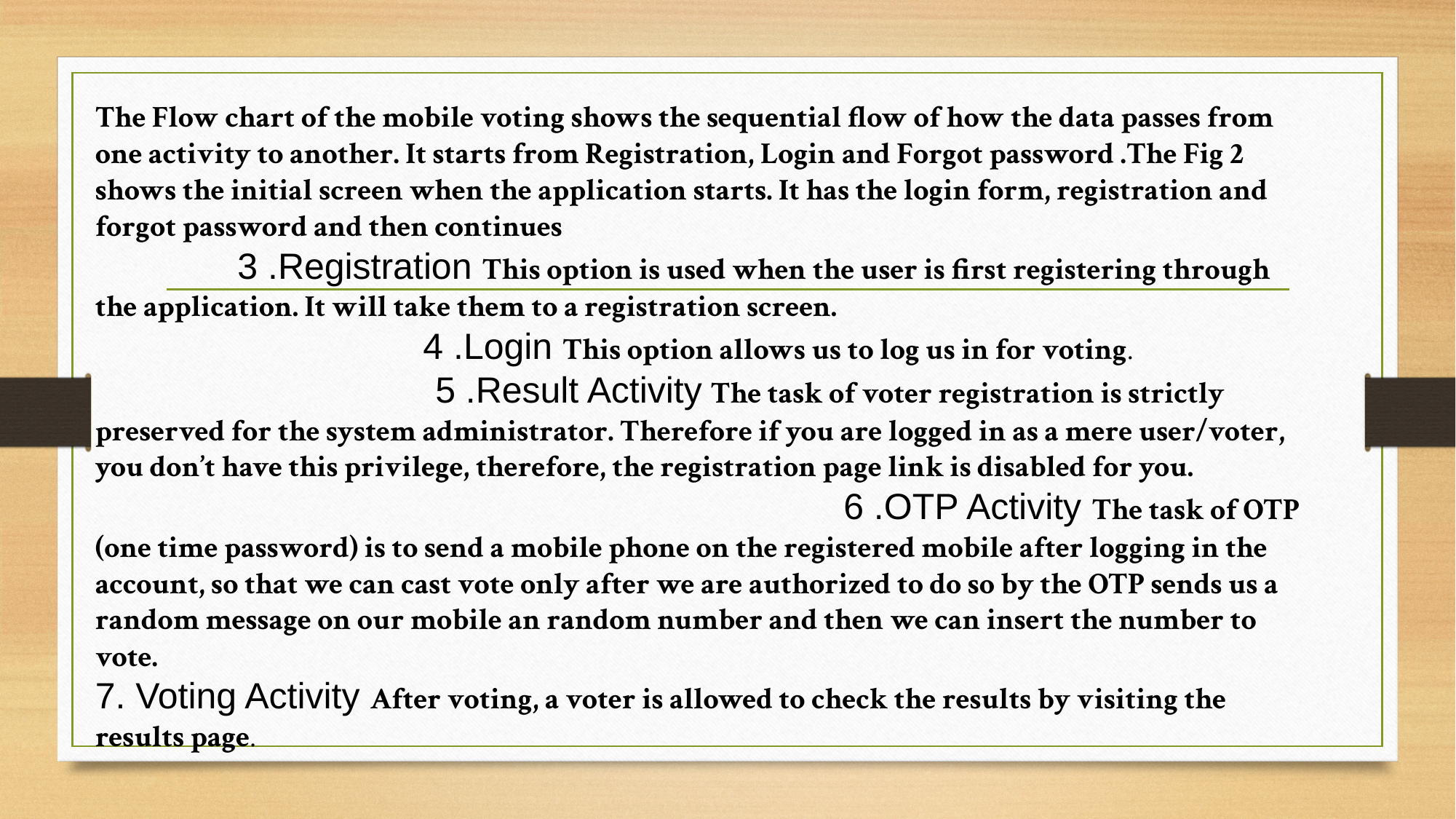

The Flow chart of the mobile voting shows the sequential flow of how the data passes from one activity to another. It starts from Registration, Login and Forgot password .The Fig 2 shows the initial screen when the application starts. It has the login form, registration and forgot password and then continues                                                                                                                                               3 .Registration This option is used when the user is first registering through the application. It will take them to a registration screen.                                                                                                                                 4 .Login This option allows us to log us in for voting.                                                                                   5 .Result Activity The task of voter registration is strictly preserved for the system administrator. Therefore if you are logged in as a mere user/voter, you don’t have this privilege, therefore, the registration page link is disabled for you.                                                                                                                                           6 .OTP Activity The task of OTP (one time password) is to send a mobile phone on the registered mobile after logging in the account, so that we can cast vote only after we are authorized to do so by the OTP sends us a random message on our mobile an random number and then we can insert the number to vote.                                                                                                                                                                                         7. Voting Activity After voting, a voter is allowed to check the results by visiting the results page.